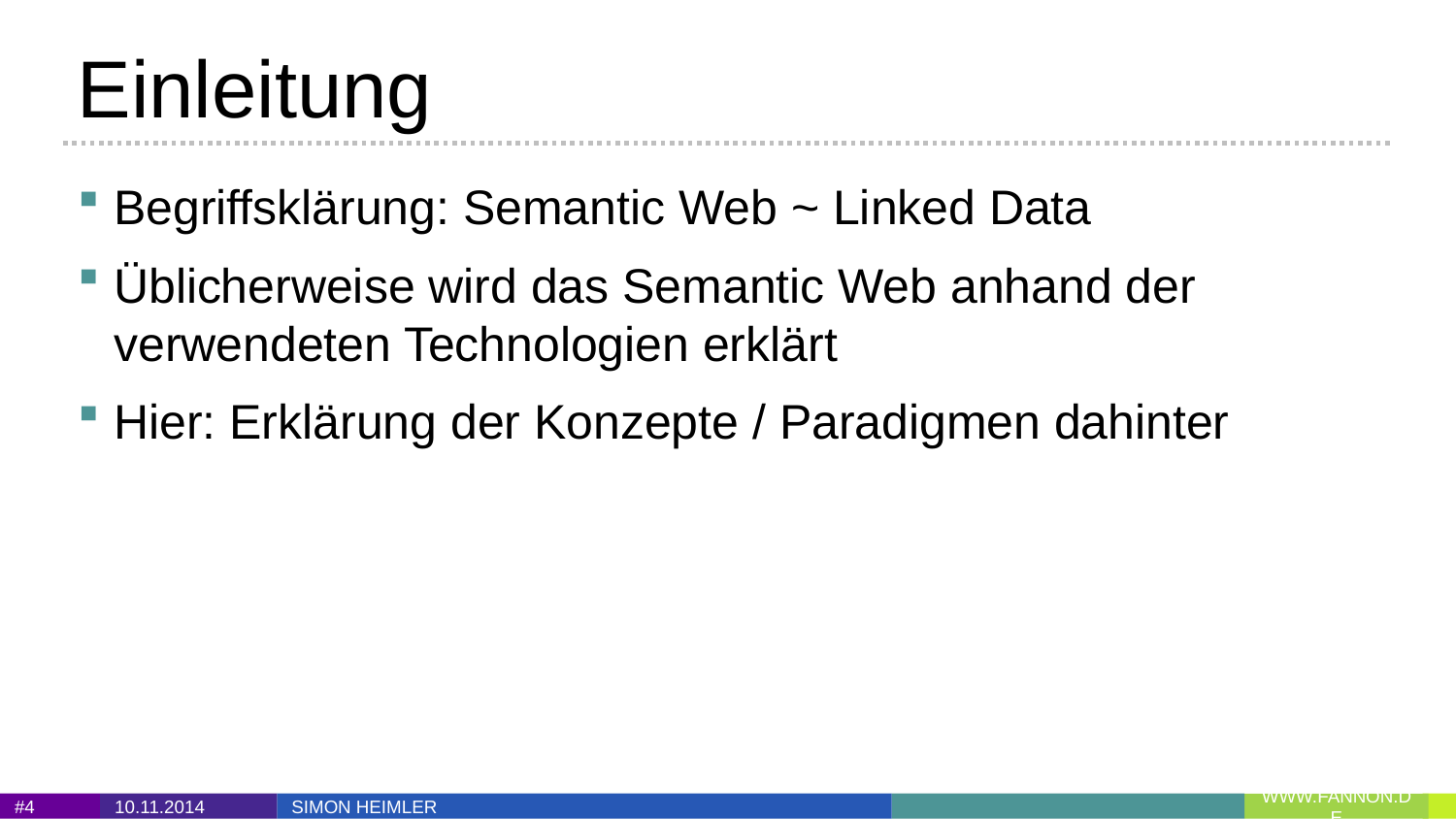

# Einleitung
Begriffsklärung: Semantic Web ~ Linked Data
Üblicherweise wird das Semantic Web anhand der verwendeten Technologien erklärt
Hier: Erklärung der Konzepte / Paradigmen dahinter